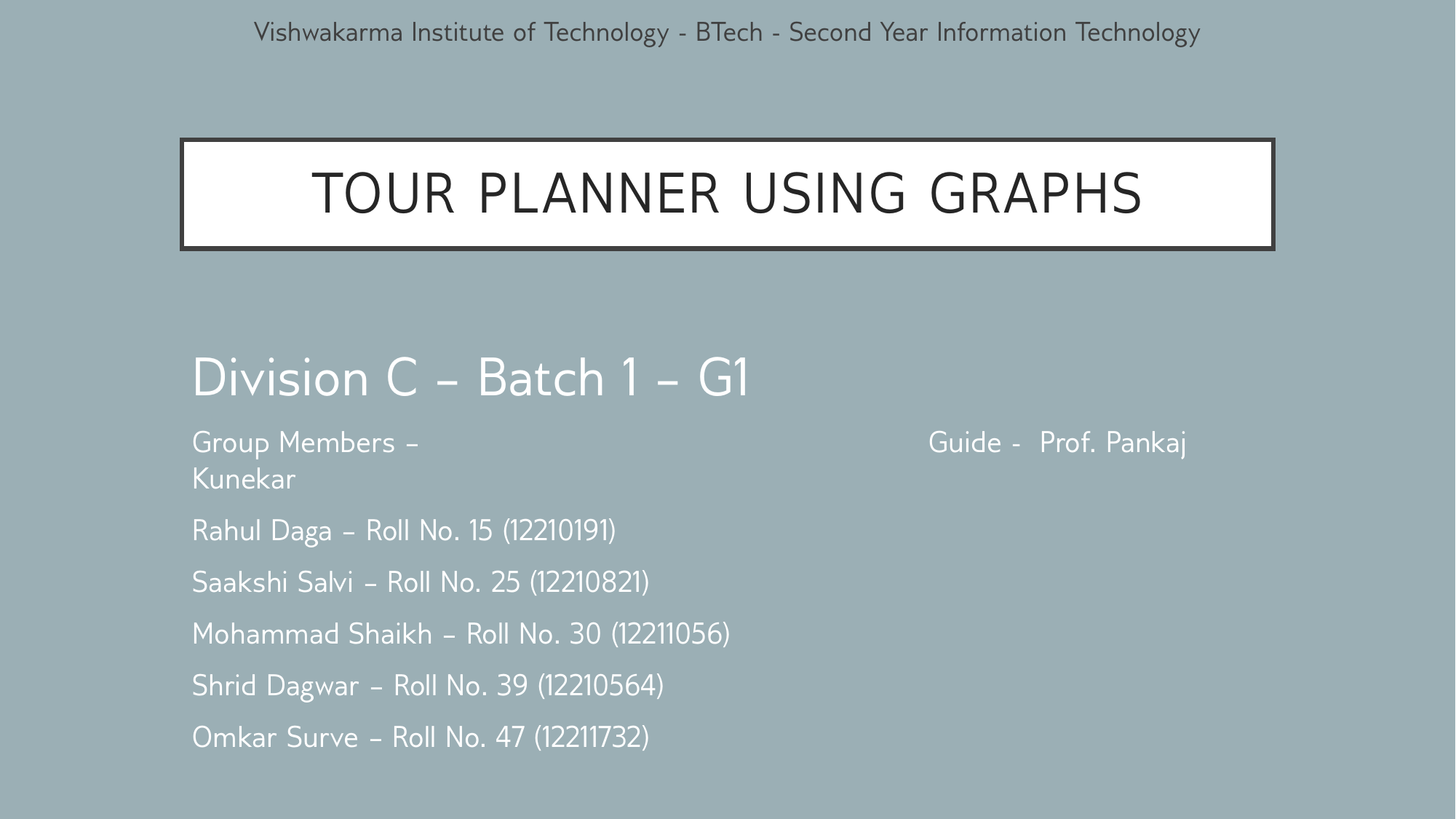

Vishwakarma Institute of Technology - BTech - Second Year Information Technology
# Tour Planner Using Graphs
Division C – Batch 1 – G1
Group Members –                                                        Guide -  Prof. Pankaj Kunekar
Rahul Daga – Roll No. 15 (12210191)
Saakshi Salvi – Roll No. 25 (12210821)
Mohammad Shaikh – Roll No. 30 (12211056)
Shrid Dagwar – Roll No. 39 (12210564)
Omkar Surve – Roll No. 47 (12211732)